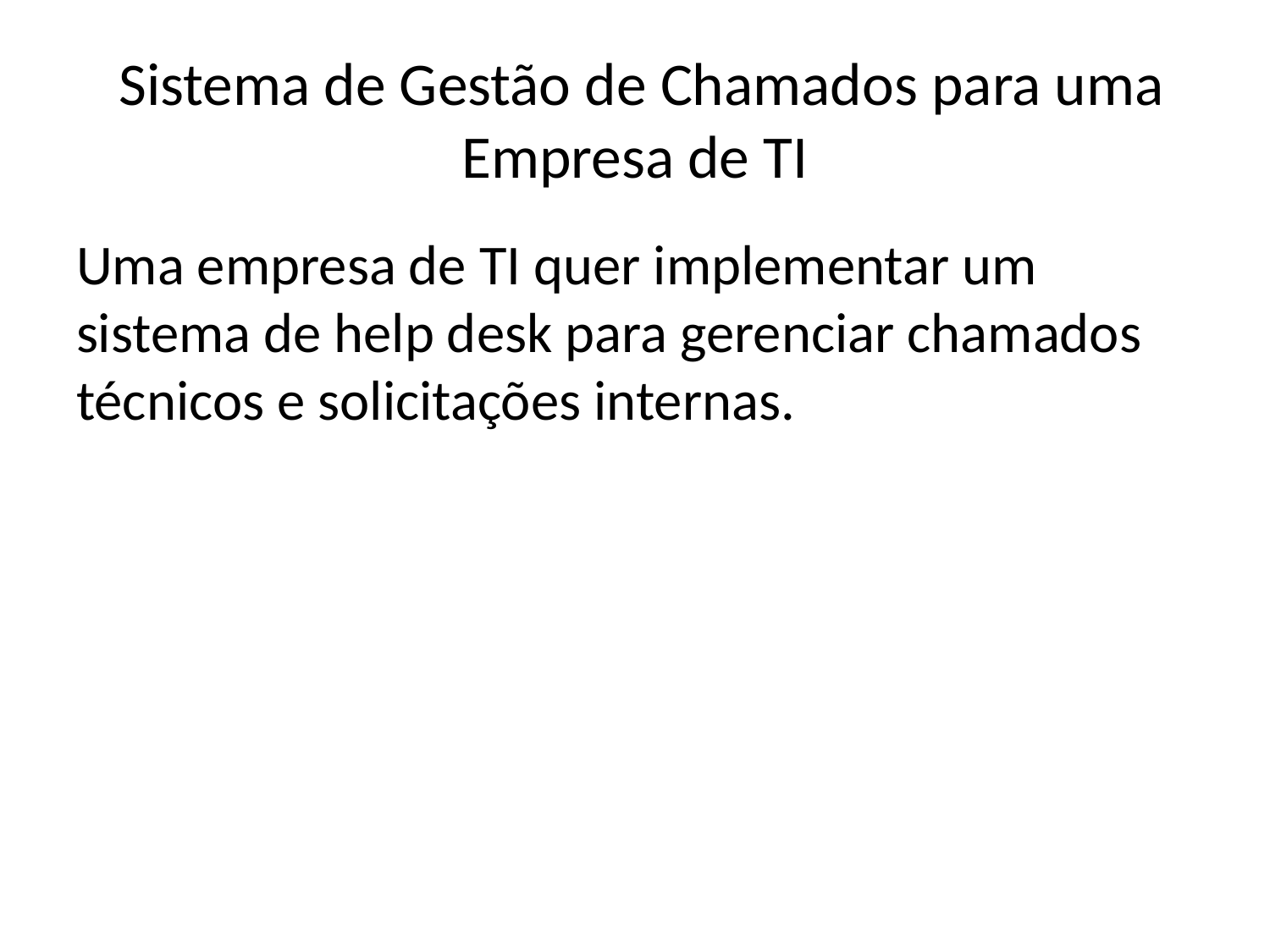

# Sistema de Gestão de Chamados para uma Empresa de TI
Uma empresa de TI quer implementar um sistema de help desk para gerenciar chamados técnicos e solicitações internas.